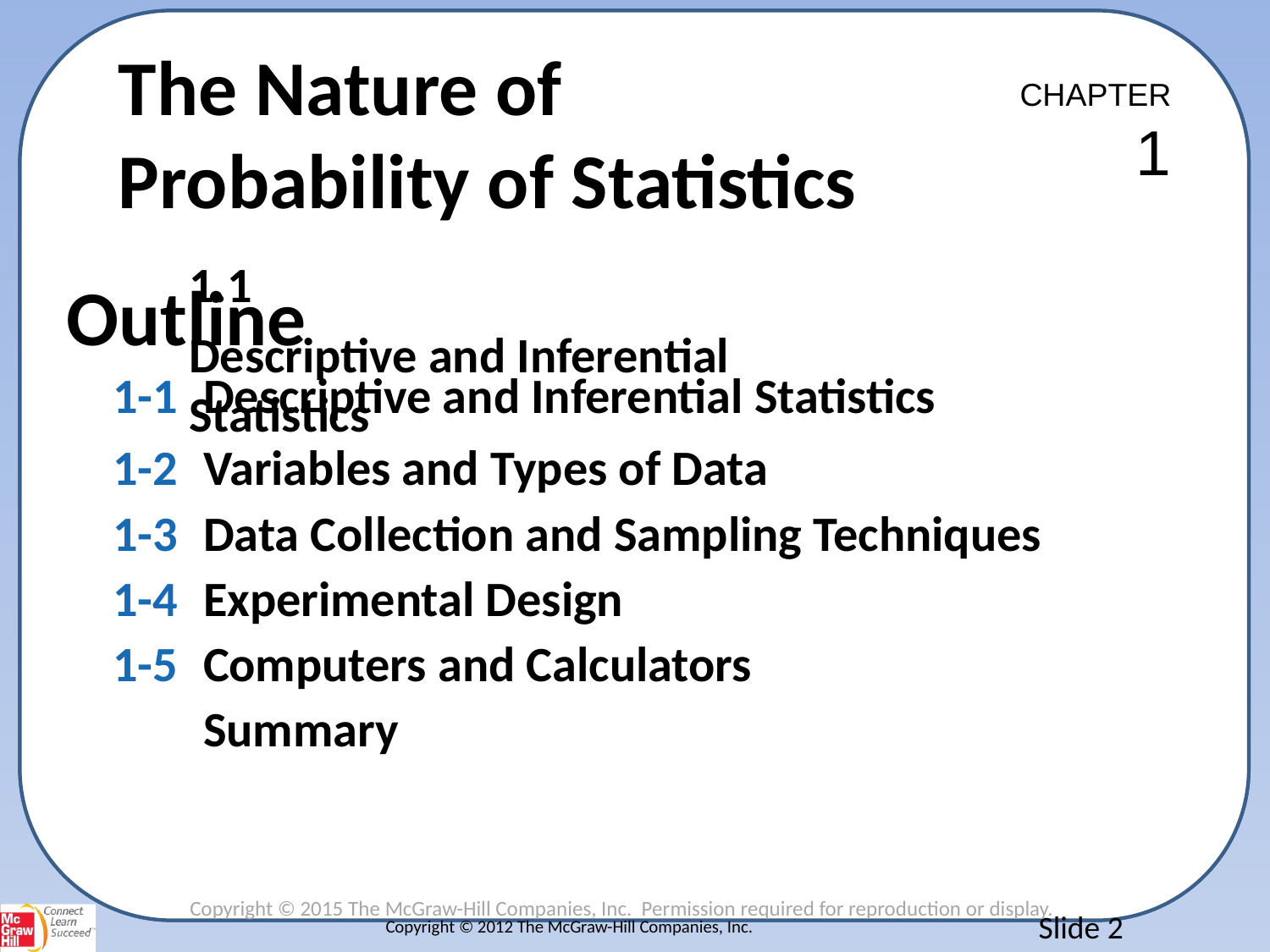

The Nature of
Probability of Statistics
CHAPTER
1

1.1
Outline
Descriptive and Inferential Statistics
| 1-1 | Descriptive and Inferential Statistics |
| --- | --- |
| 1-2 | Variables and Types of Data |
| 1-3 | Data Collection and Sampling Techniques |
| 1-4 | Experimental Design |
| 1-5 | Computers and Calculators |
|  | Summary |

Copyright © 2015 The McGraw-Hill Companies, Inc.  Permission required for reproduction or display.
Copyright © 2012 The McGraw-Hill Companies, Inc.
Slide 2